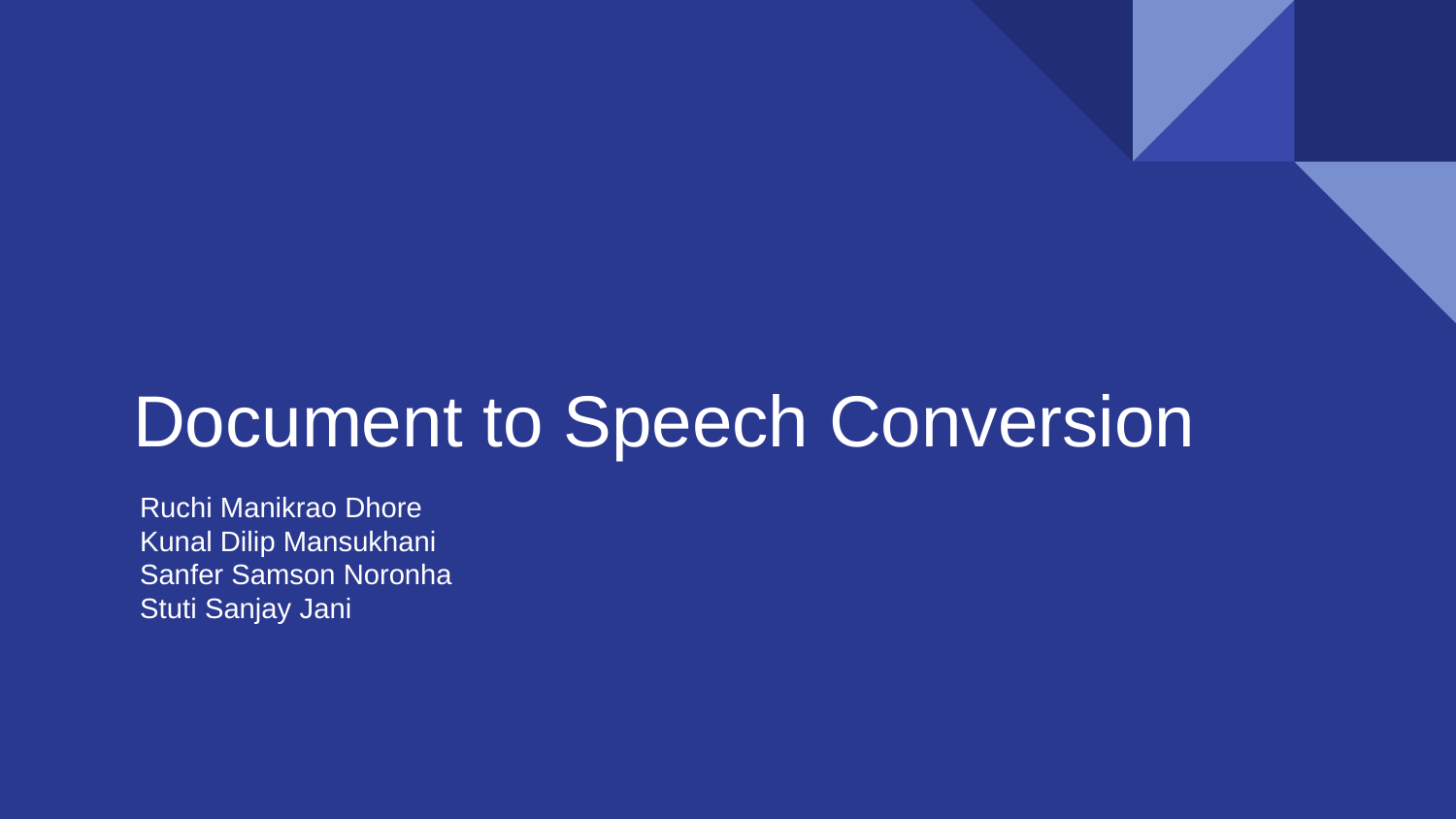

# Document to Speech Conversion
Ruchi Manikrao Dhore
Kunal Dilip Mansukhani
Sanfer Samson Noronha
Stuti Sanjay Jani